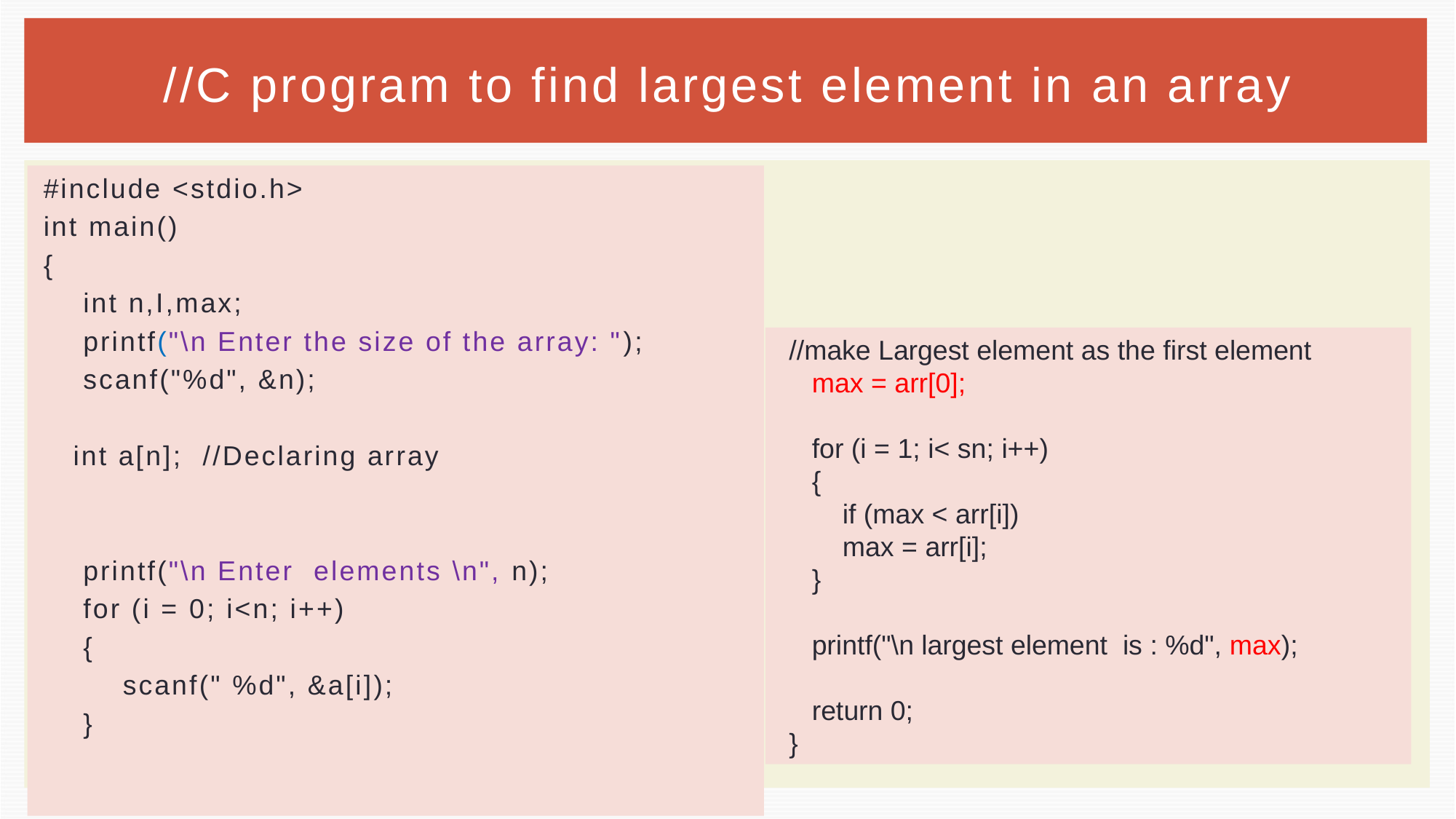

# //C program to find largest element in an array
#include <stdio.h>
int main()
{
    int n,I,max;
    printf("\n Enter the size of the array: ");
    scanf("%d", &n);

   int a[n];  //Declaring array

    printf("\n Enter  elements \n", n);
    for (i = 0; i<n; i++)
    {
        scanf(" %d", &a[i]);
    }

 //make Largest element as the first element
    max = arr[0];

    for (i = 1; i< sn; i++)
    {
        if (max < arr[i])
        max = arr[i];
    }

    printf("\n largest element  is : %d", max);

    return 0;
 }